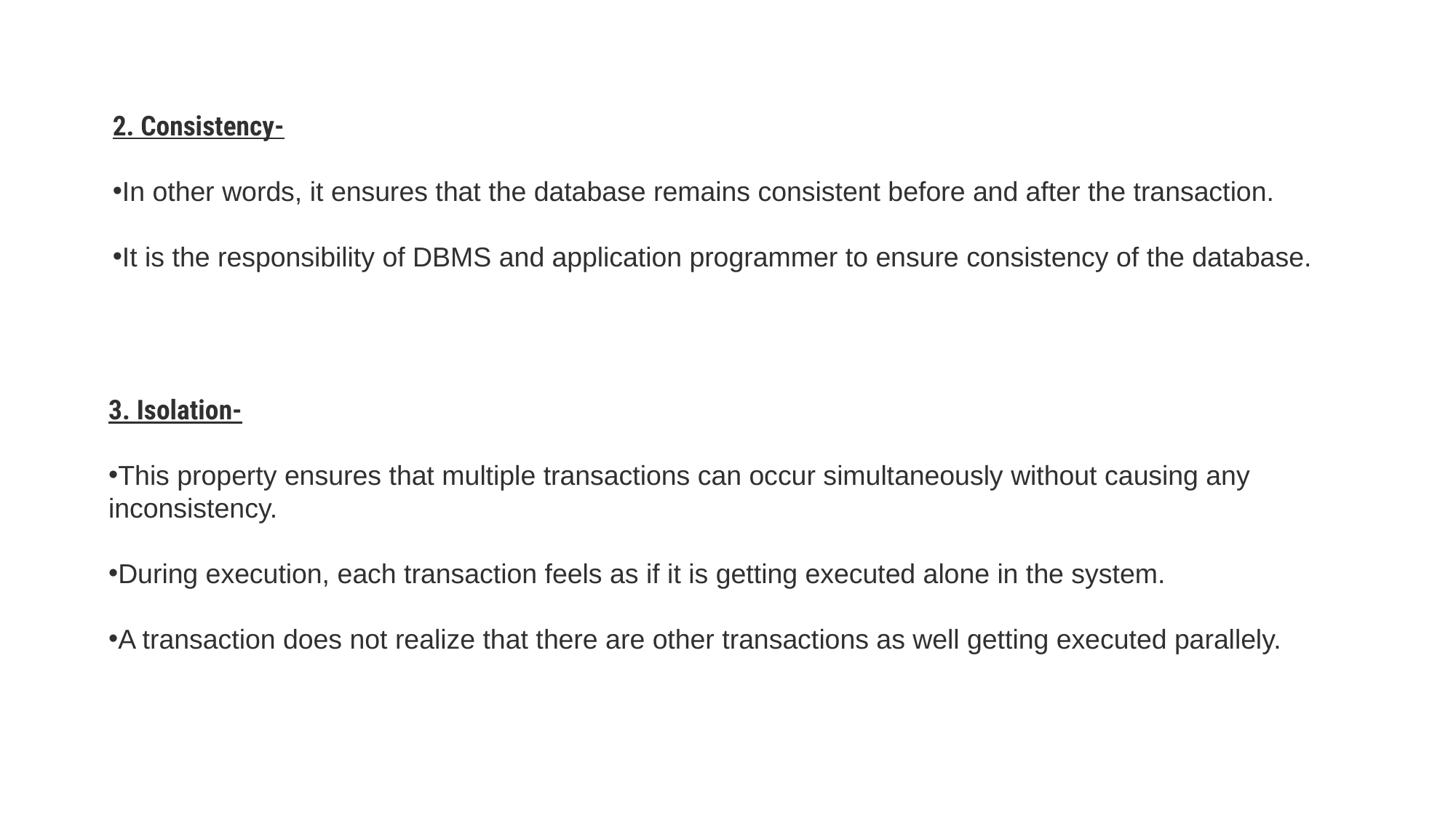

2. Consistency-

In other words, it ensures that the database remains consistent before and after the transaction.

It is the responsibility of DBMS and application programmer to ensure consistency of the database.
3. Isolation-

This property ensures that multiple transactions can occur simultaneously without causing any inconsistency.

During execution, each transaction feels as if it is getting executed alone in the system.

A transaction does not realize that there are other transactions as well getting executed parallely.